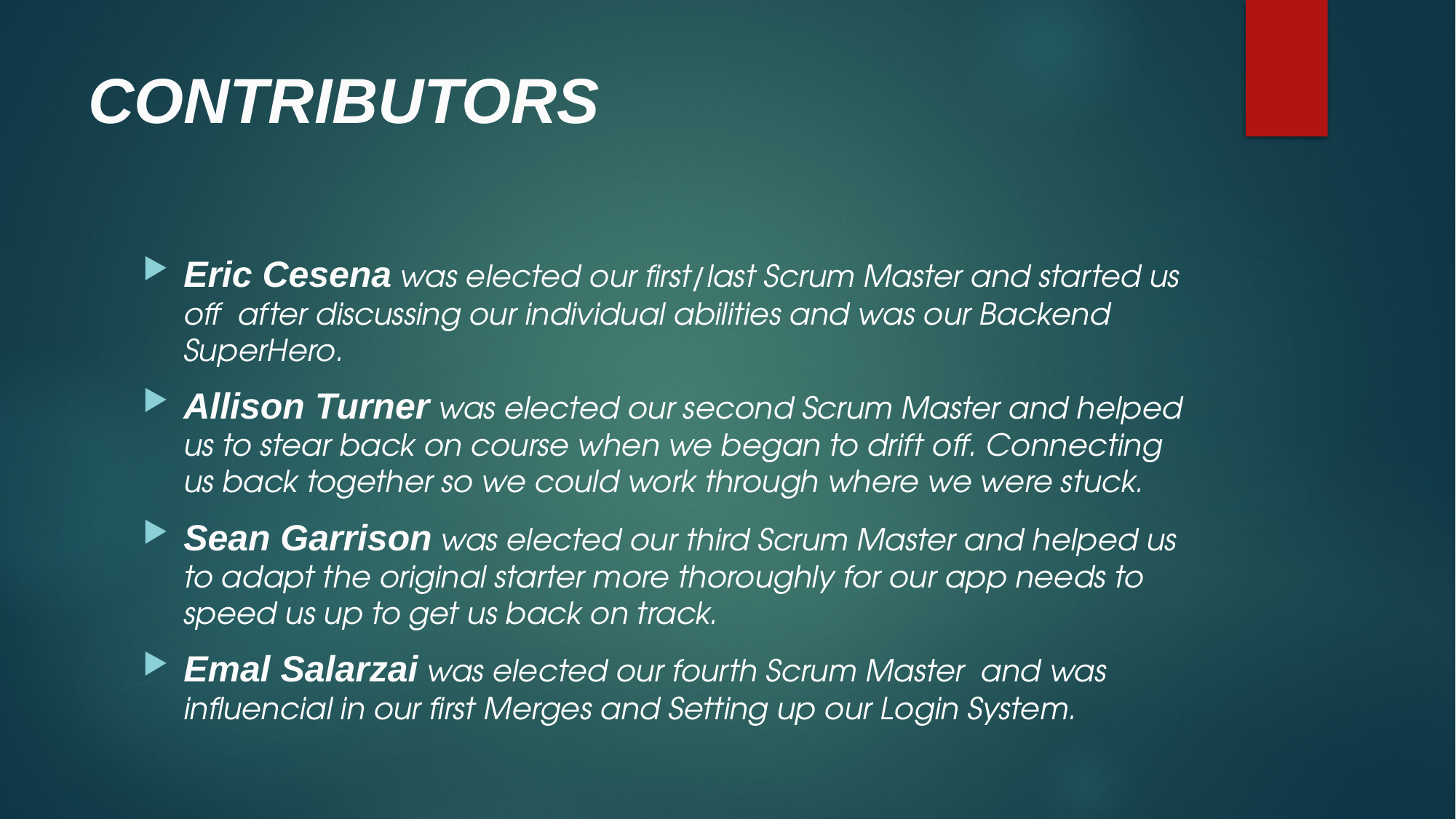

# CONTRIBUTORS
Eric Cesena was elected our first/last Scrum Master and started us off  after discussing our individual abilities and was our Backend SuperHero.
Allison Turner was elected our second Scrum Master and helped us to stear back on course when we began to drift off. Connecting us back together so we could work through where we were stuck.
Sean Garrison was elected our third Scrum Master and helped us to adapt the original starter more thoroughly for our app needs to speed us up to get us back on track.
Emal Salarzai was elected our fourth Scrum Master  and was influencial in our first Merges and Setting up our Login System.